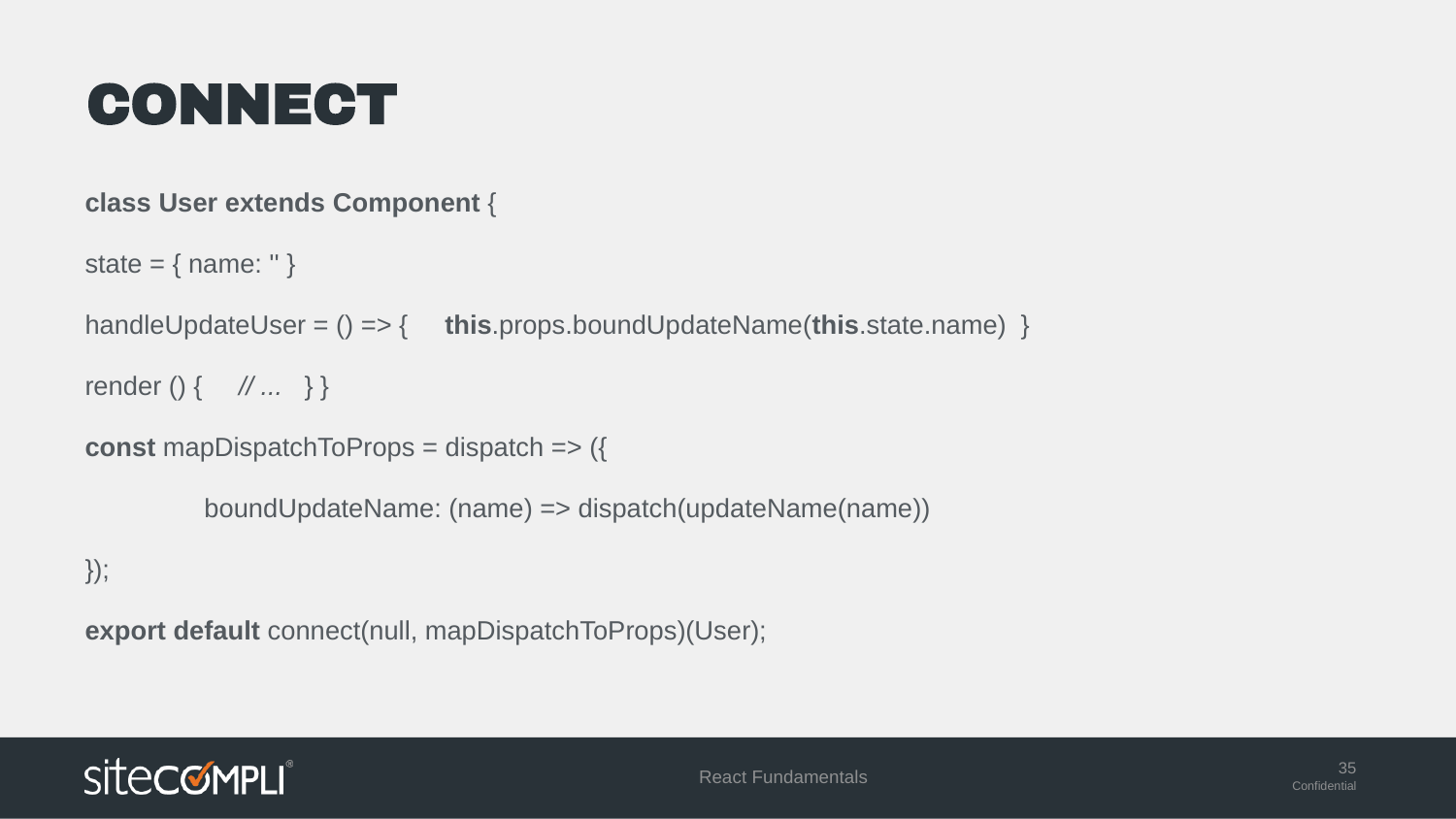

# connect
class User extends Component {
state = { name: '' }
handleUpdateUser = () => {     this.props.boundUpdateName(this.state.name)  }
render () {     // ...   } }
const mapDispatchToProps = dispatch => ({
	boundUpdateName: (name) => dispatch(updateName(name))
});
export default connect(null, mapDispatchToProps)(User);

React Fundamentals
35